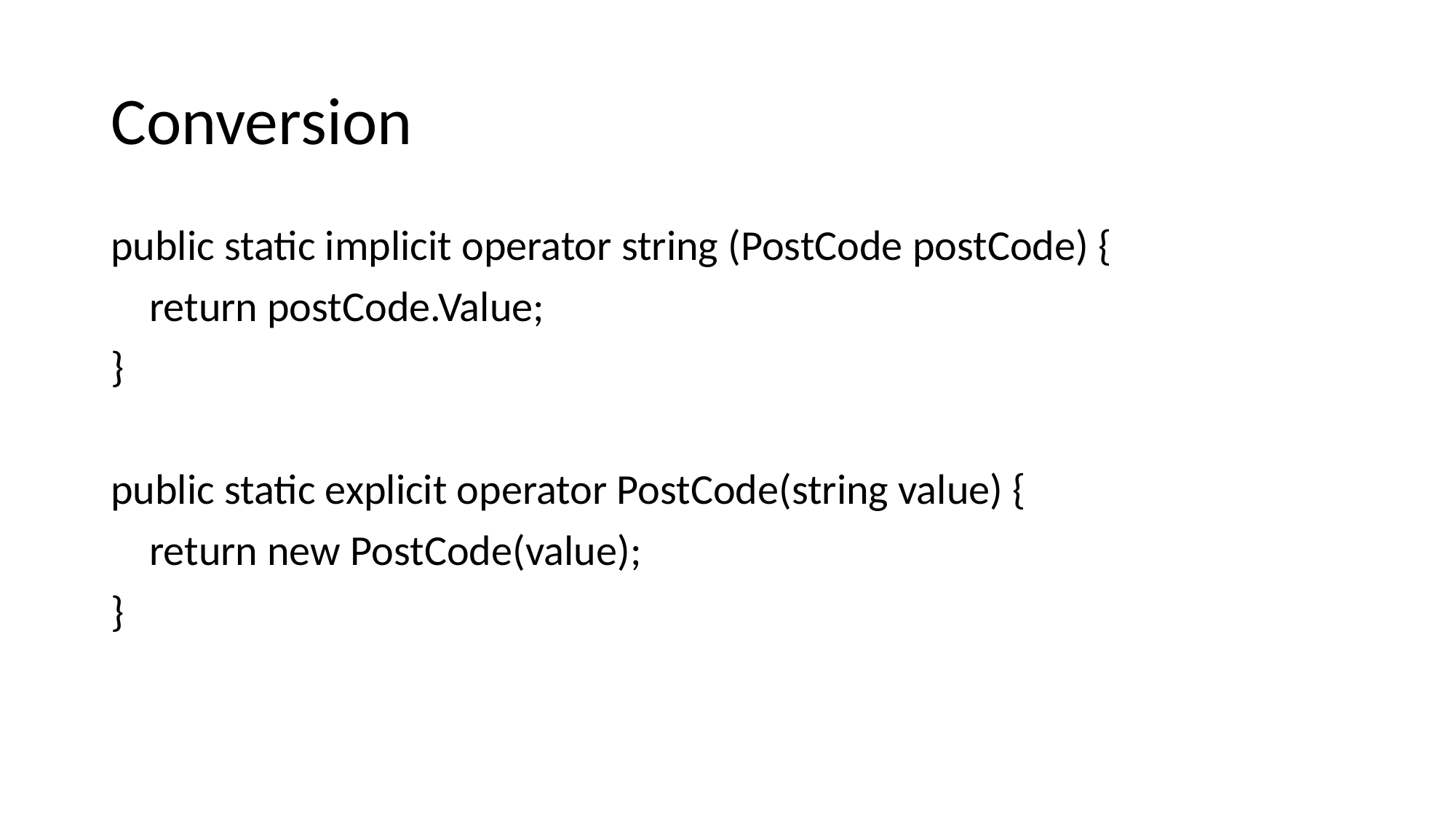

# Conversion
public static implicit operator string (PostCode postCode) {
    return postCode.Value;
}

public static explicit operator PostCode(string value) {
    return new PostCode(value);
}